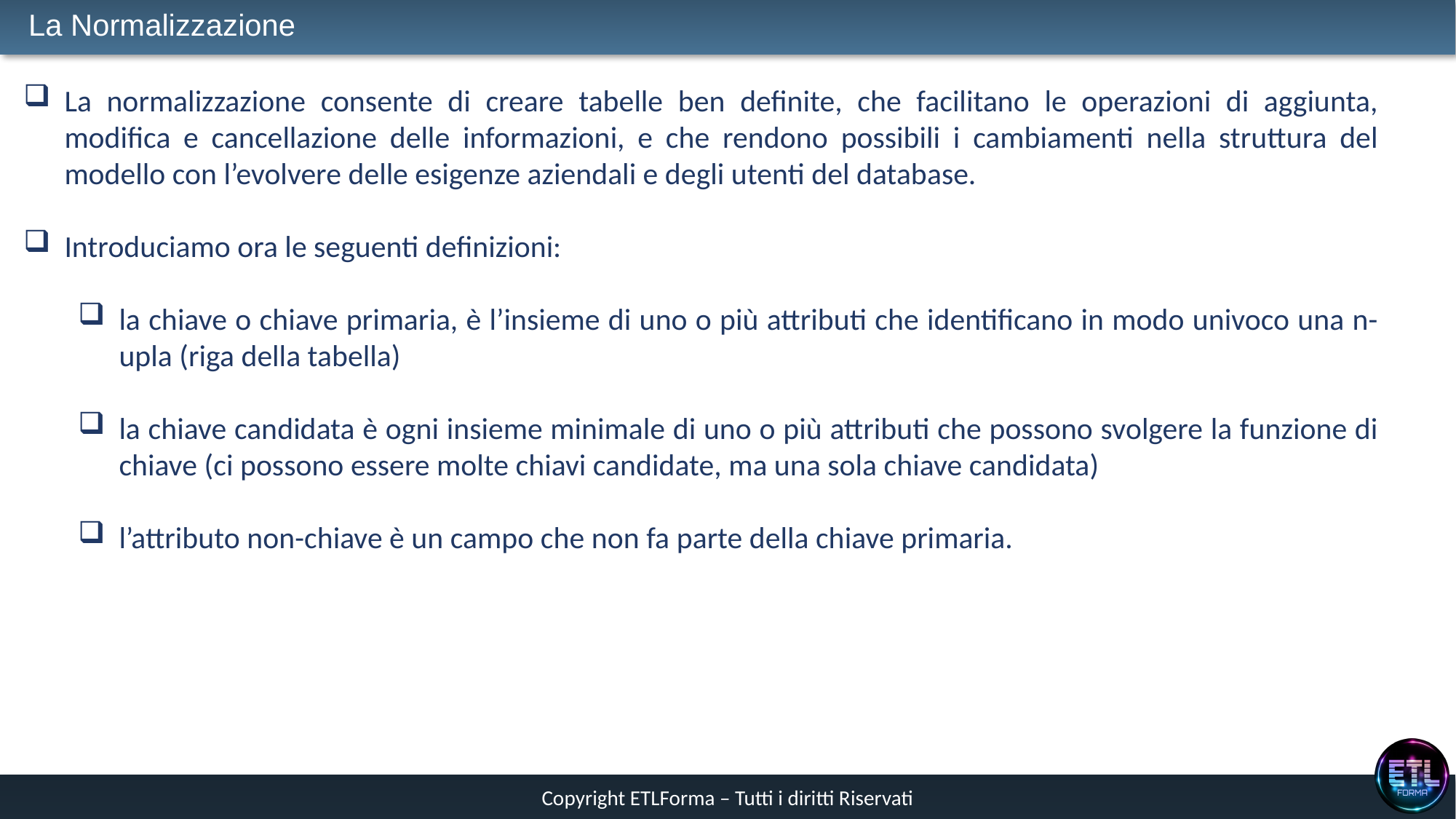

# La Normalizzazione
La normalizzazione consente di creare tabelle ben definite, che facilitano le operazioni di aggiunta, modifica e cancellazione delle informazioni, e che rendono possibili i cambiamenti nella struttura del modello con l’evolvere delle esigenze aziendali e degli utenti del database.

Introduciamo ora le seguenti definizioni:

la chiave o chiave primaria, è l’insieme di uno o più attributi che identificano in modo univoco una n-upla (riga della tabella)

la chiave candidata è ogni insieme minimale di uno o più attributi che possono svolgere la funzione di chiave (ci possono essere molte chiavi candidate, ma una sola chiave candidata)

l’attributo non-chiave è un campo che non fa parte della chiave primaria.